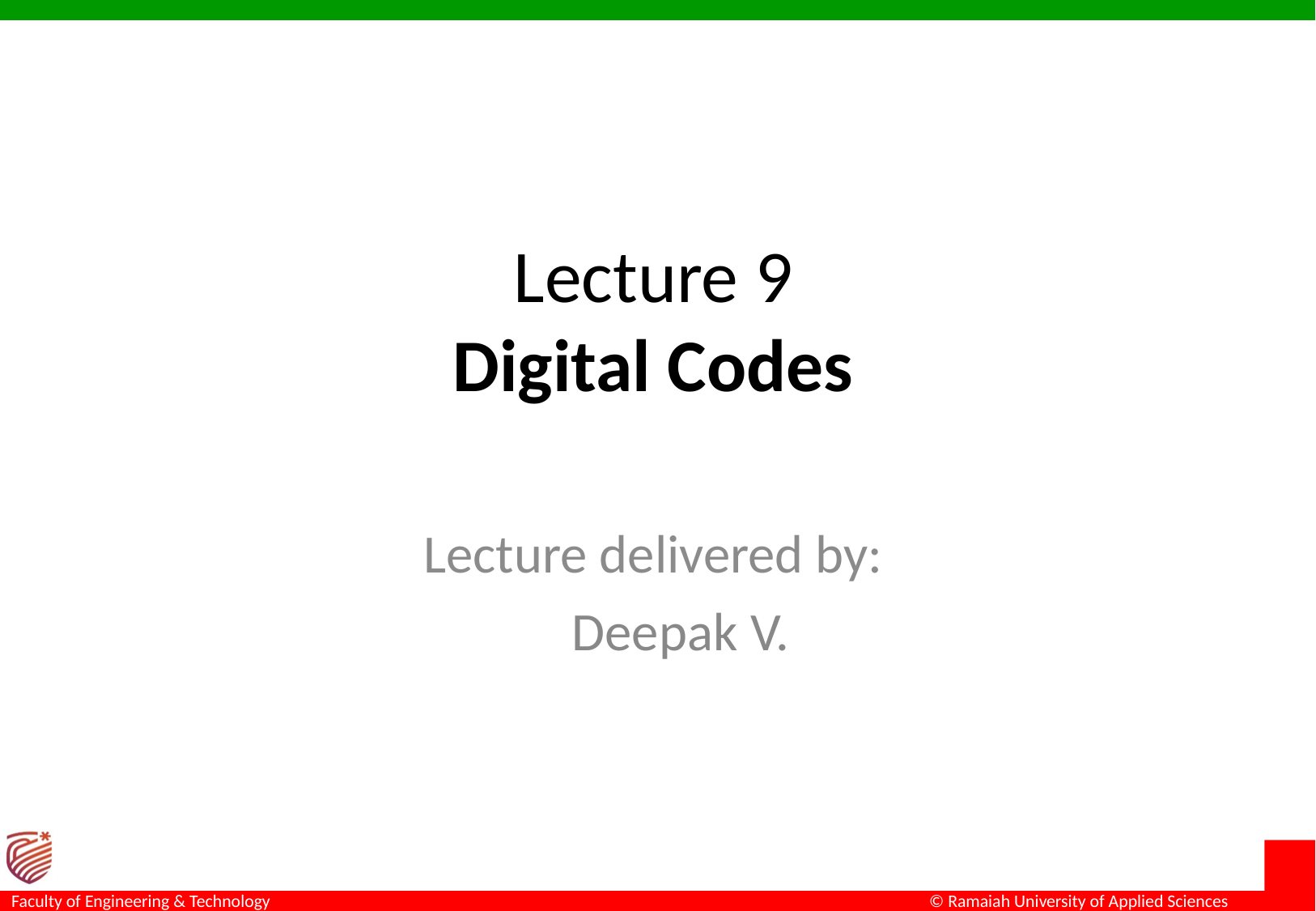

# Lecture 9 Digital Codes
Lecture delivered by:
Deepak V.